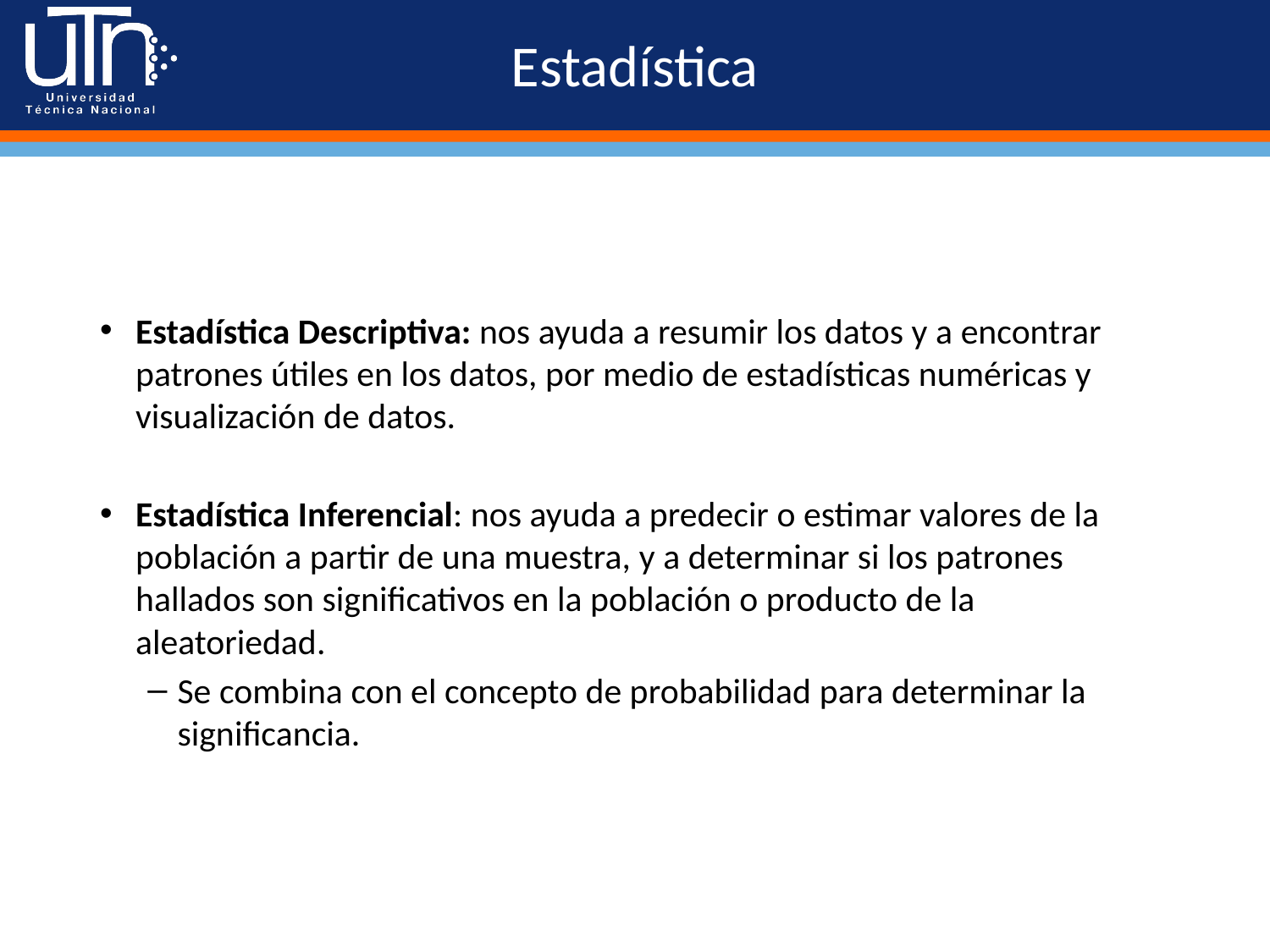

# Estadística

Estadística Descriptiva: nos ayuda a resumir los datos y a encontrar patrones útiles en los datos, por medio de estadísticas numéricas y visualización de datos.

Estadística Inferencial: nos ayuda a predecir o estimar valores de la población a partir de una muestra, y a determinar si los patrones hallados son significativos en la población o producto de la aleatoriedad.
Se combina con el concepto de probabilidad para determinar la significancia.